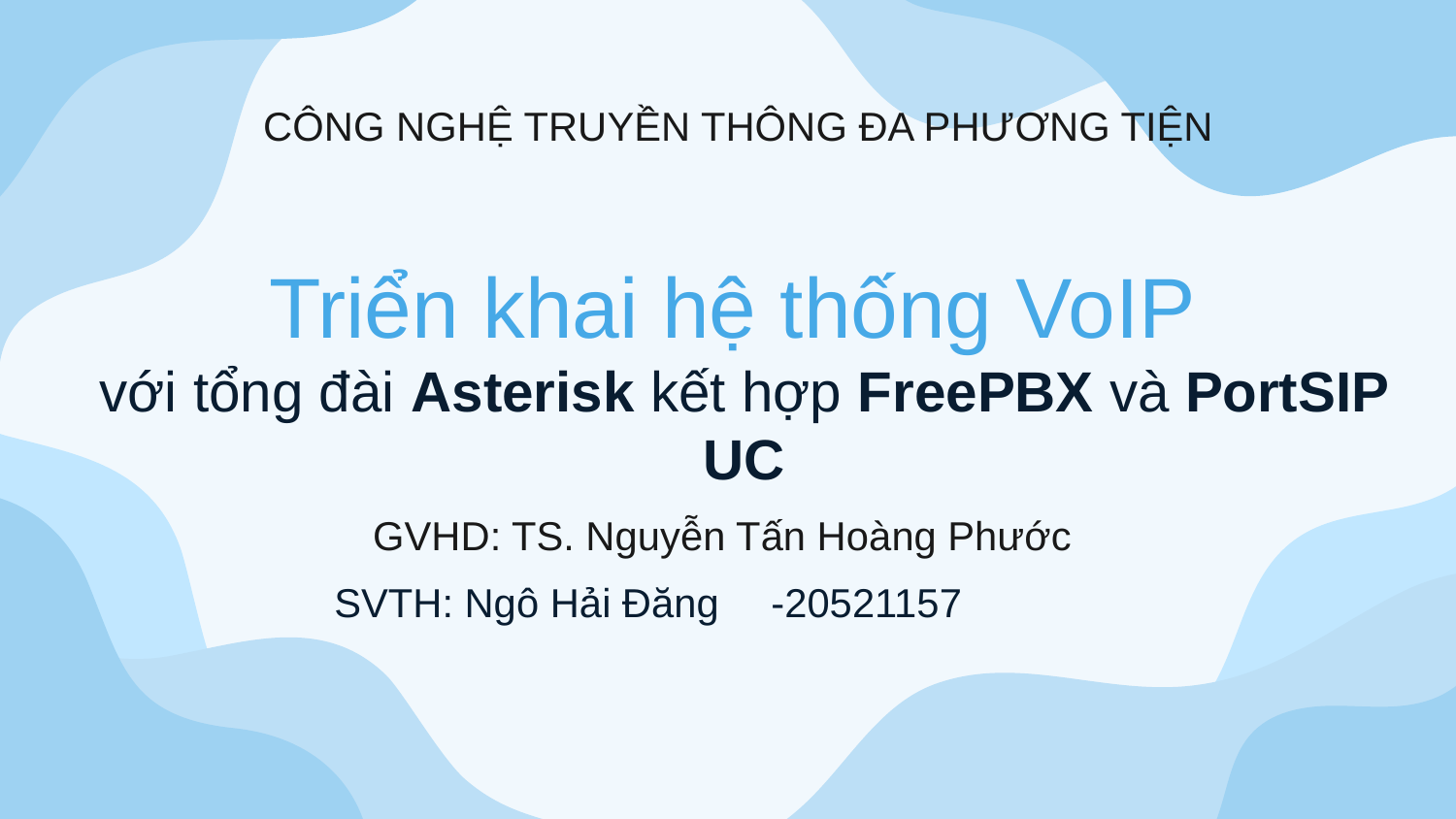

CÔNG NGHỆ TRUYỀN THÔNG ĐA PHƯƠNG TIỆN
# Triển khai hệ thống VoIP với tổng đài Asterisk kết hợp FreePBX và PortSIP UC
GVHD: TS. Nguyễn Tấn Hoàng Phước
SVTH: Ngô Hải Đăng	-20521157